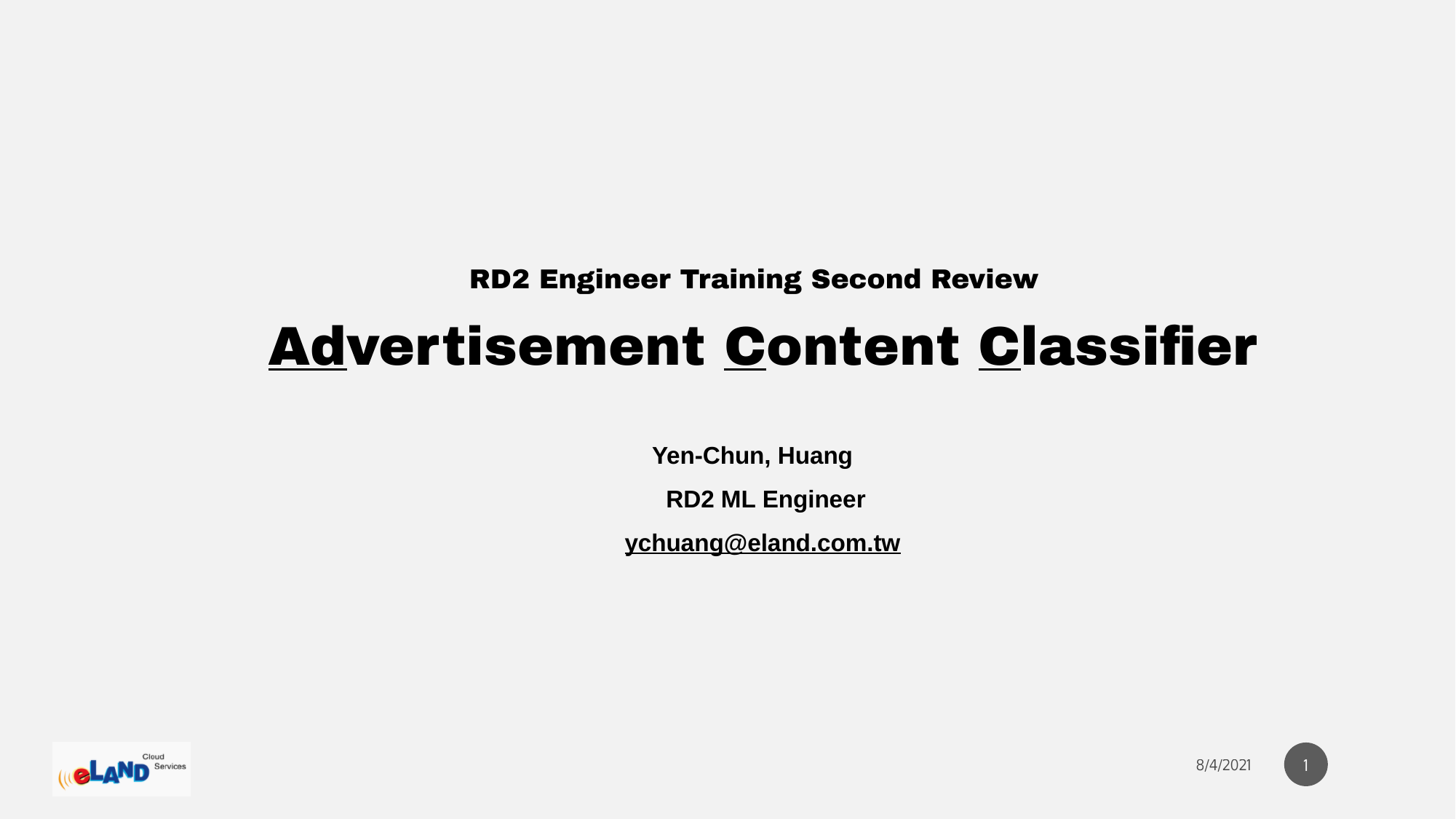

RD2 Engineer Training Second Review
Advertisement Content Classifier
Yen-Chun, Huang
RD2 ML Engineer
ychuang@eland.com.tw
1
8/4/2021